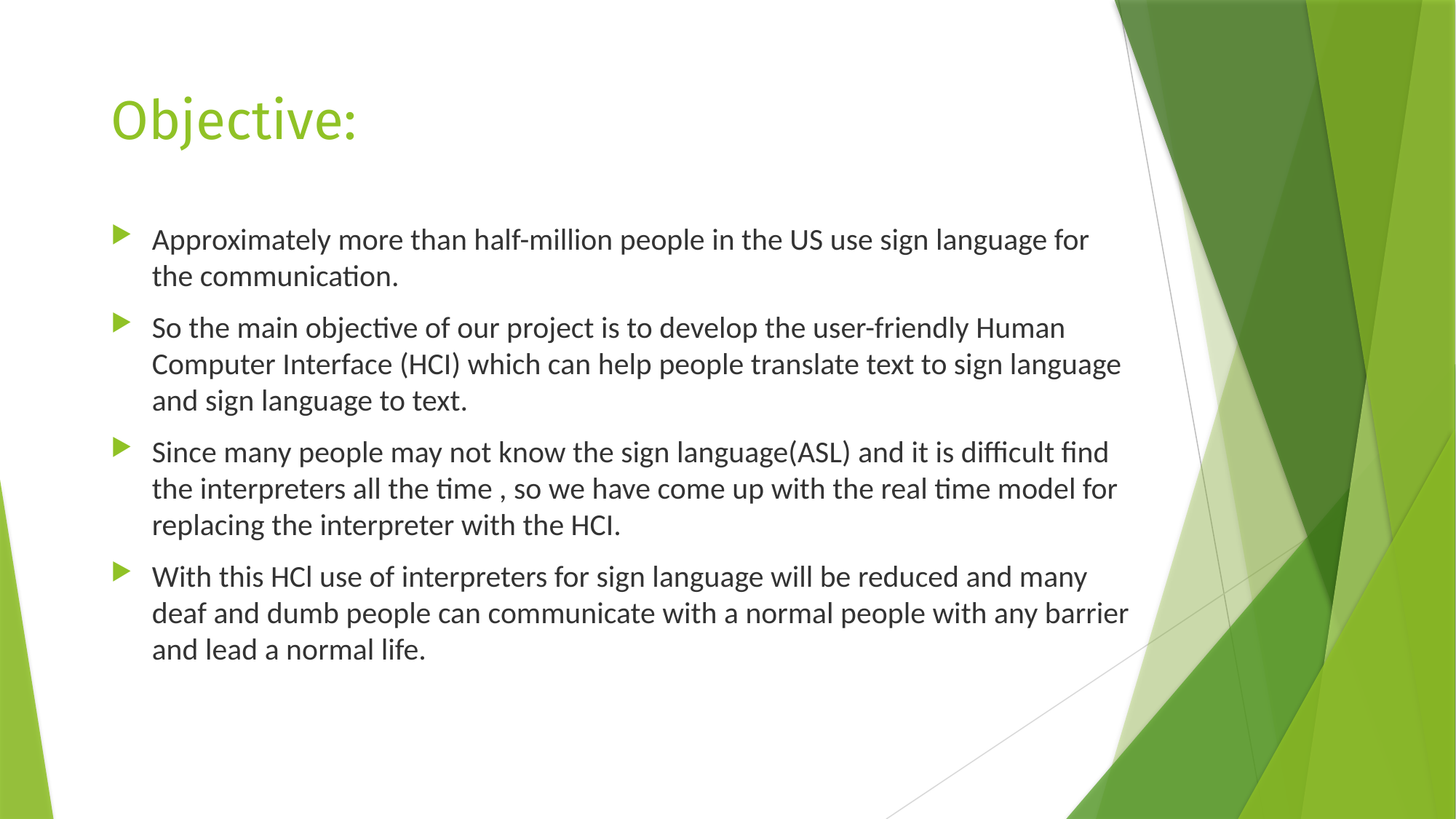

# Objective:
Approximately more than half-million people in the US use sign language for the communication.
So the main objective of our project is to develop the user-friendly Human Computer Interface (HCI) which can help people translate text to sign language and sign language to text.
Since many people may not know the sign language(ASL) and it is difficult find the interpreters all the time , so we have come up with the real time model for replacing the interpreter with the HCI.
With this HCl use of interpreters for sign language will be reduced and many deaf and dumb people can communicate with a normal people with any barrier and lead a normal life.